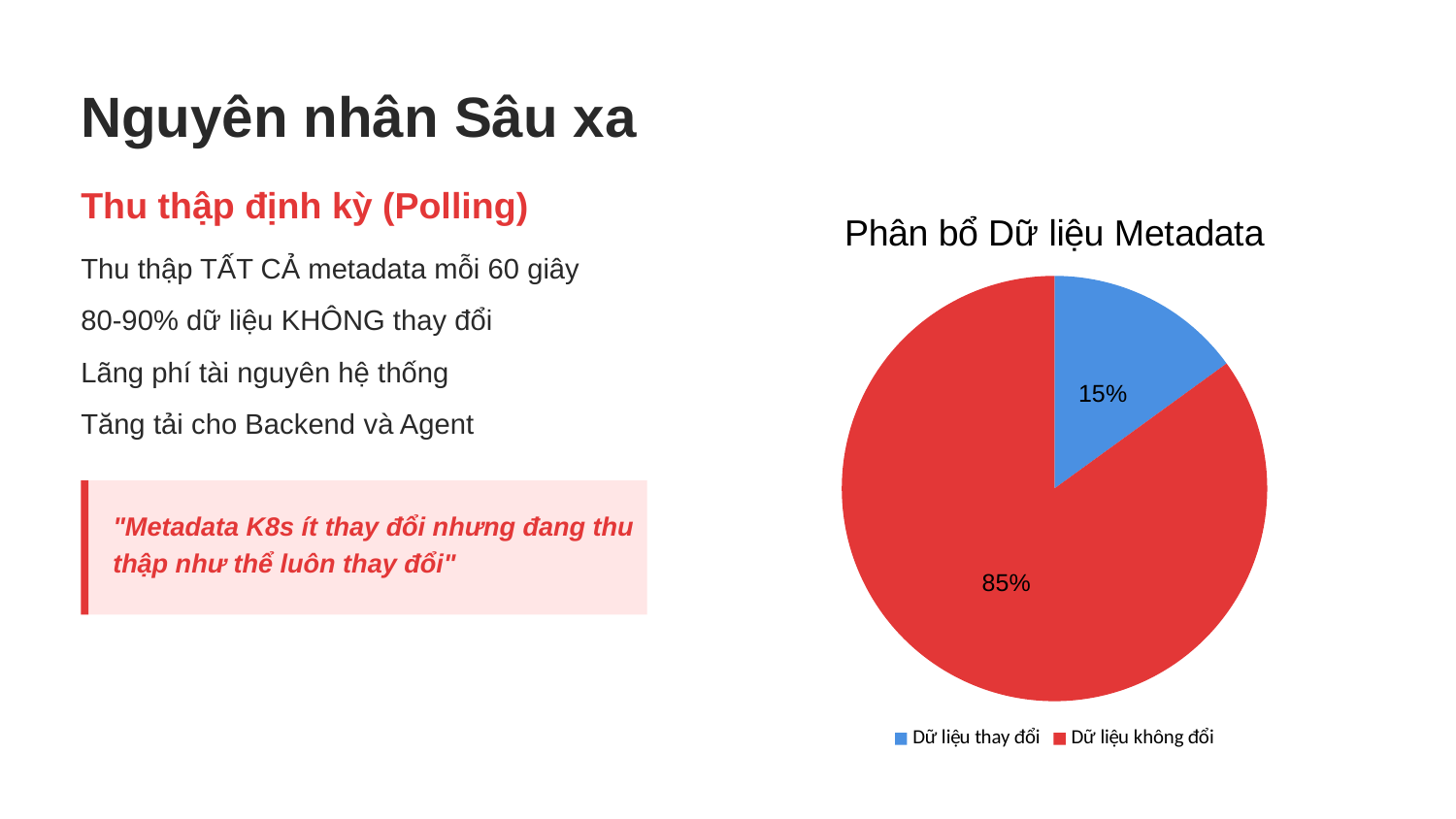

Nguyên nhân Sâu xa
Thu thập định kỳ (Polling)

### Chart: Phân bổ Dữ liệu Metadata

| Category | Metadata Distribution |
|---|---|
| Dữ liệu thay đổi | 15.0 |
| Dữ liệu không đổi | 85.0 |
Thu thập TẤT CẢ metadata mỗi 60 giây
80-90% dữ liệu KHÔNG thay đổi
Lãng phí tài nguyên hệ thống
Tăng tải cho Backend và Agent

"Metadata K8s ít thay đổi nhưng đang thu thập như thể luôn thay đổi"